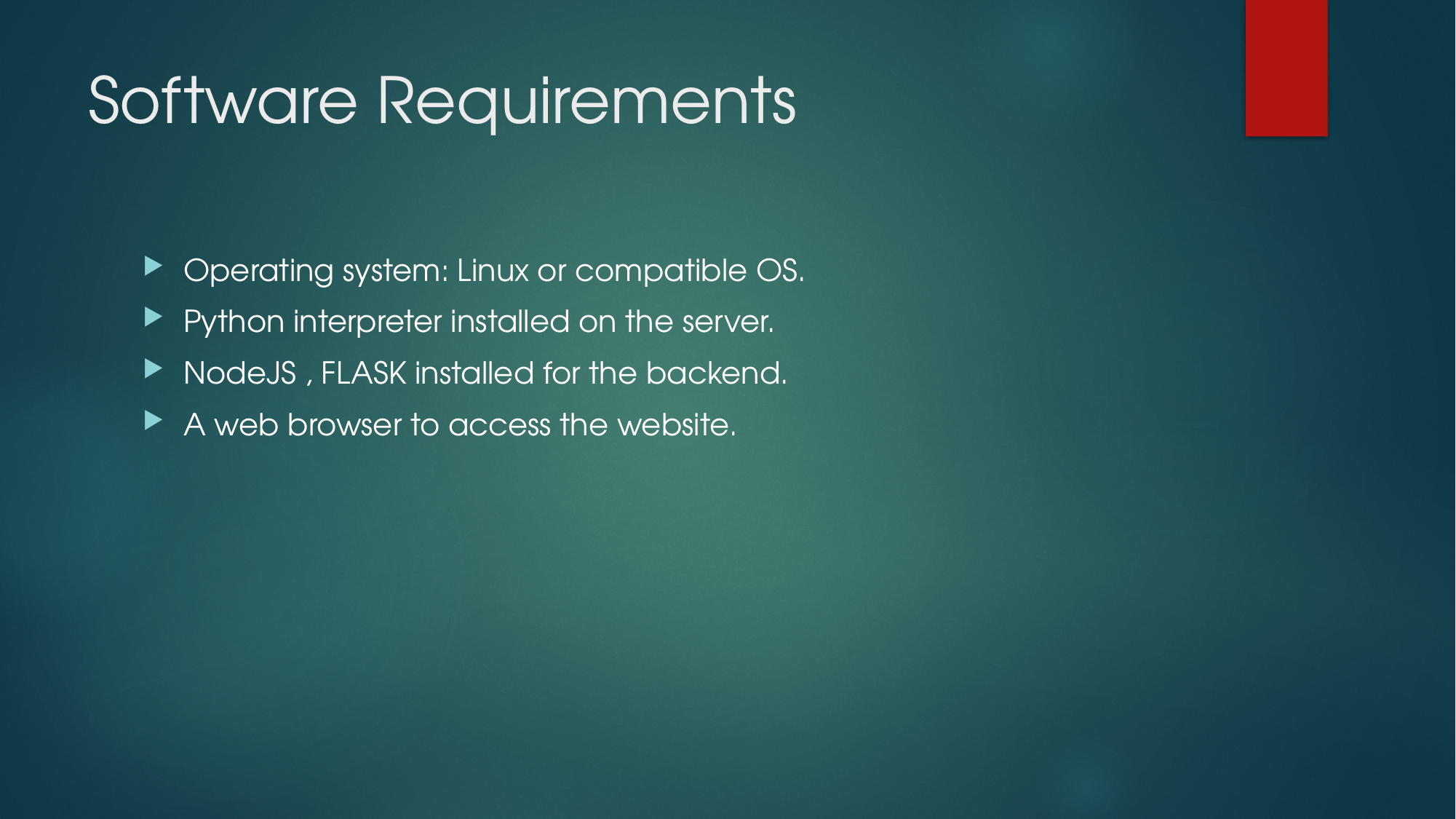

# Software Requirements
Operating system: Linux or compatible OS.
Python interpreter installed on the server.
NodeJS , FLASK installed for the backend.
A web browser to access the website.